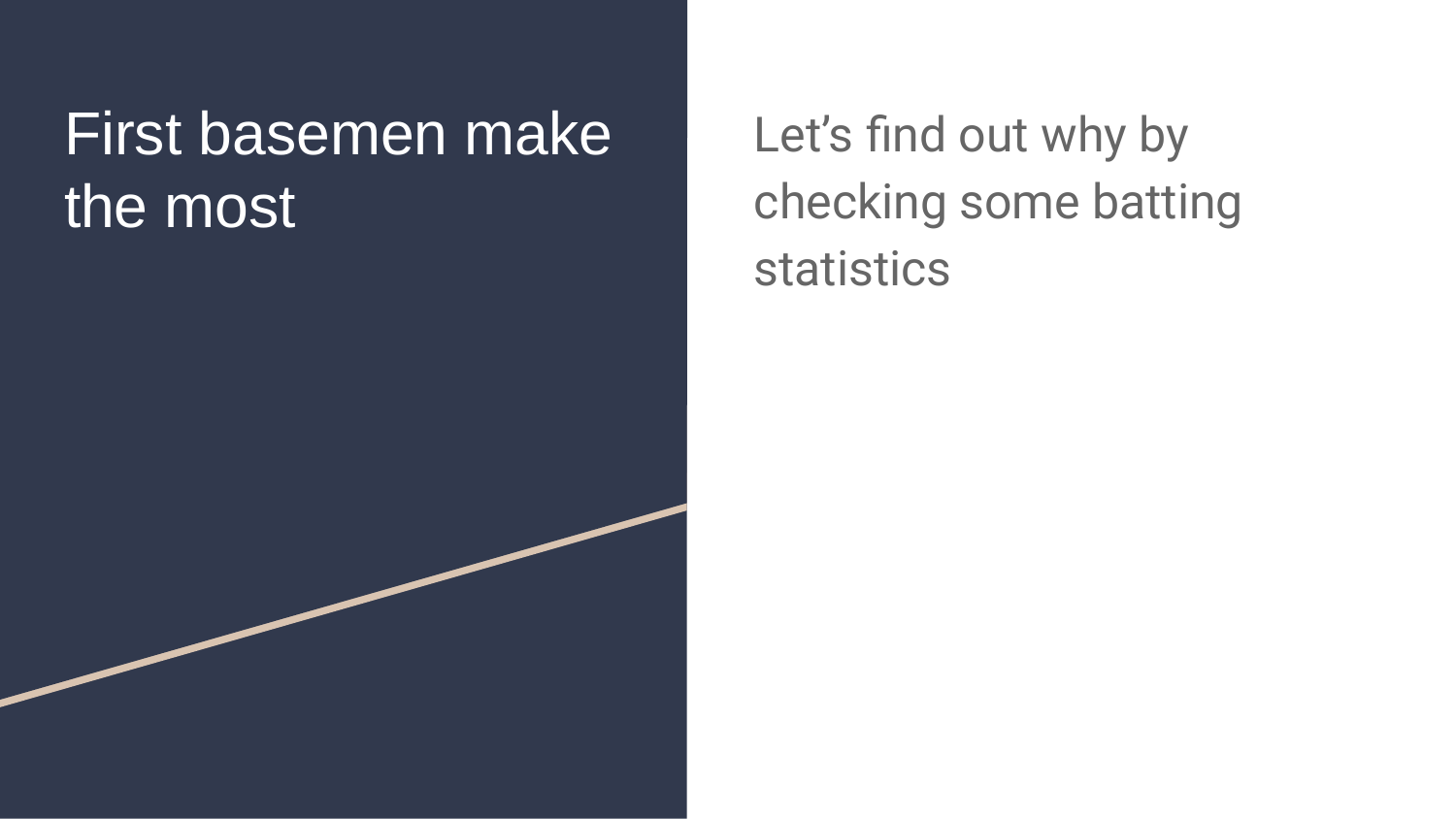

# First basemen make the most
Let’s find out why by checking some batting statistics